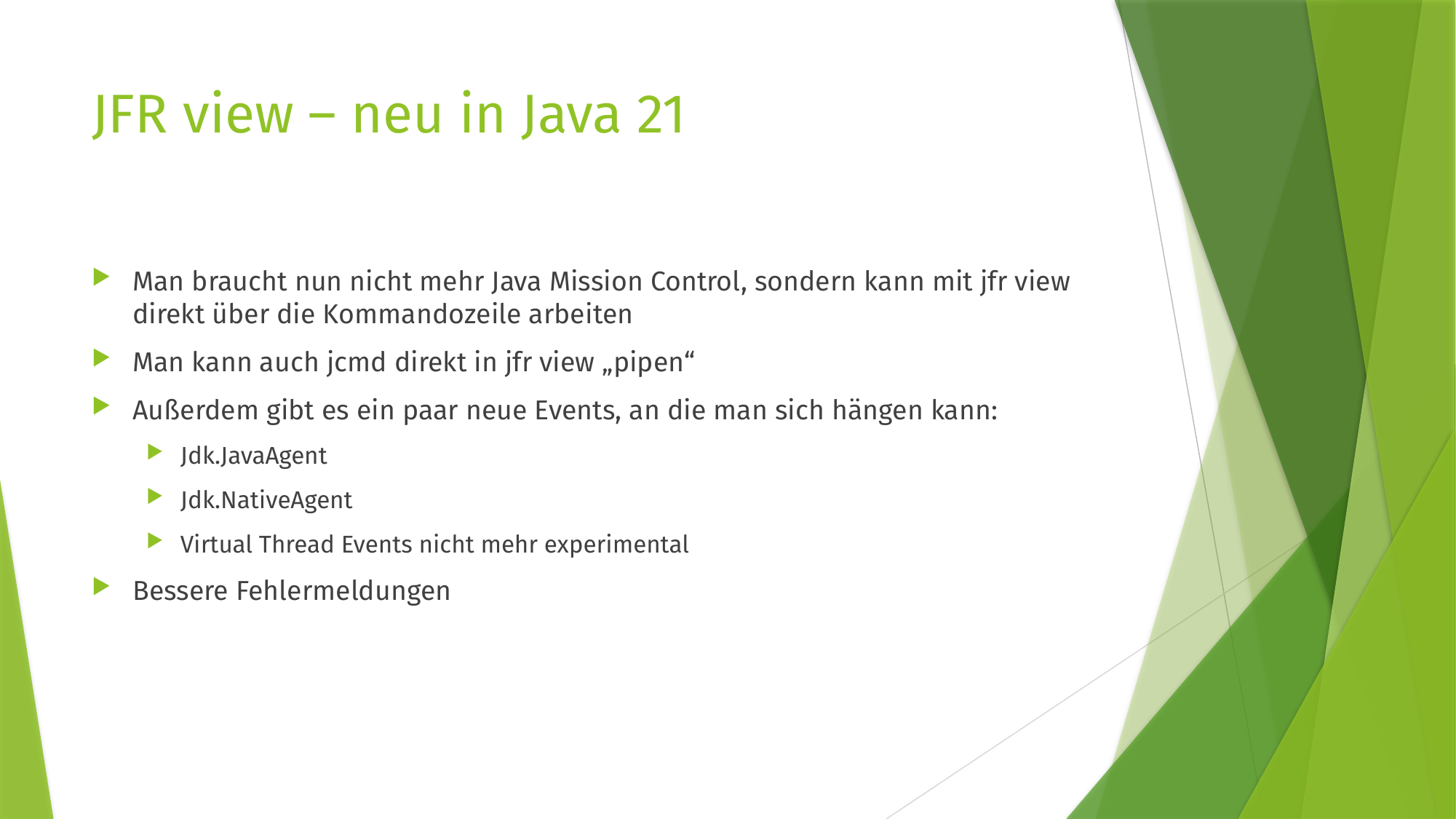

# JFR view – neu in Java 21
Man braucht nun nicht mehr Java Mission Control, sondern kann mit jfr view direkt über die Kommandozeile arbeiten
Man kann auch jcmd direkt in jfr view „pipen“
Außerdem gibt es ein paar neue Events, an die man sich hängen kann:
Jdk.JavaAgent
Jdk.NativeAgent
Virtual Thread Events nicht mehr experimental
Bessere Fehlermeldungen